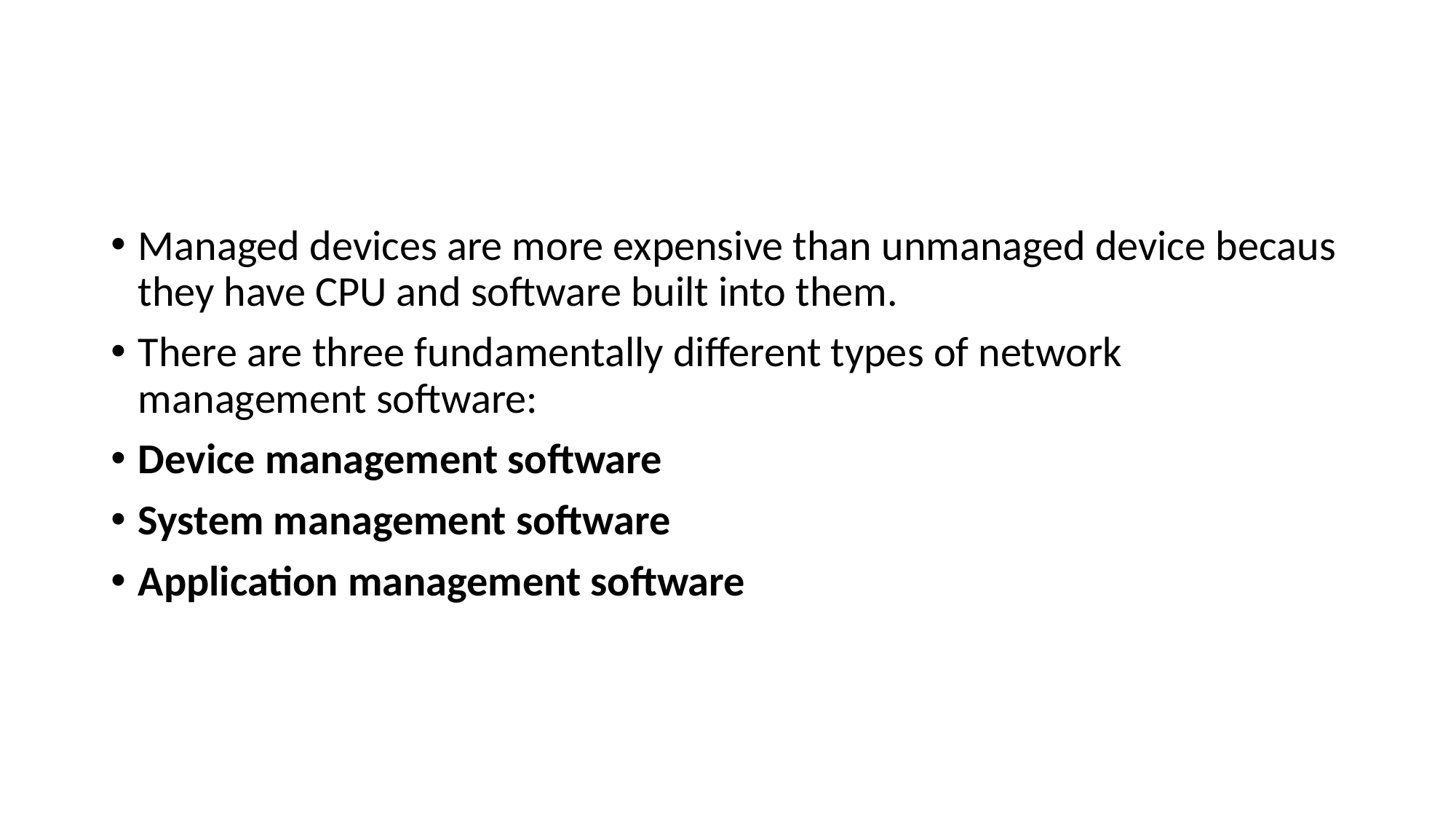

Managed devices are more expensive than unmanaged device becaus they have CPU and software built into them.
There are three fundamentally different types of network management software:
Device management software
System management software
Application management software